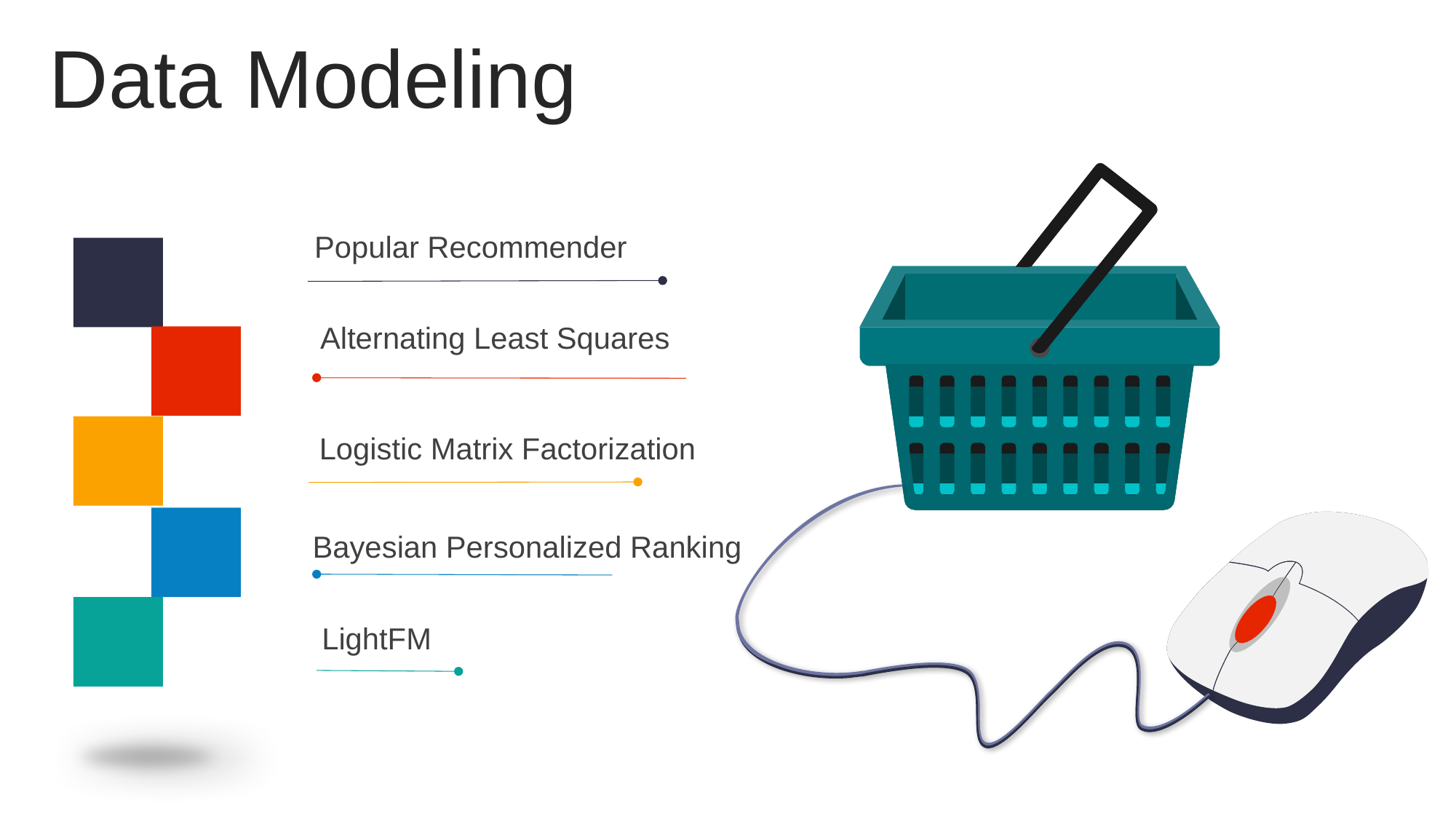

Data Modeling

Popular Recommender

Alternating Least Squares

Logistic Matrix Factorization
Bayesian Personalized Ranking

LightFM